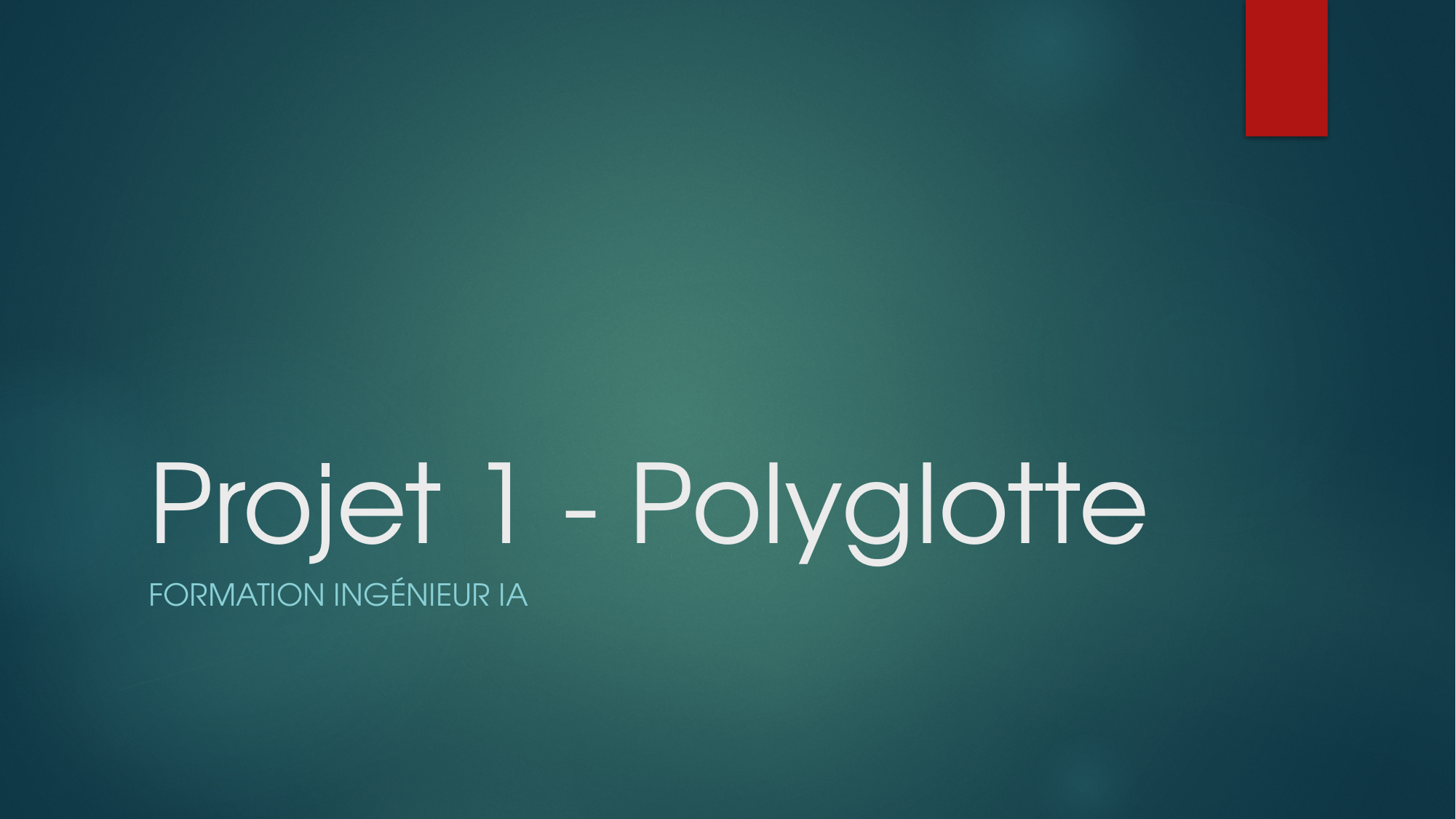

# Projet 1 - Polyglotte
Formation ingénieur ia